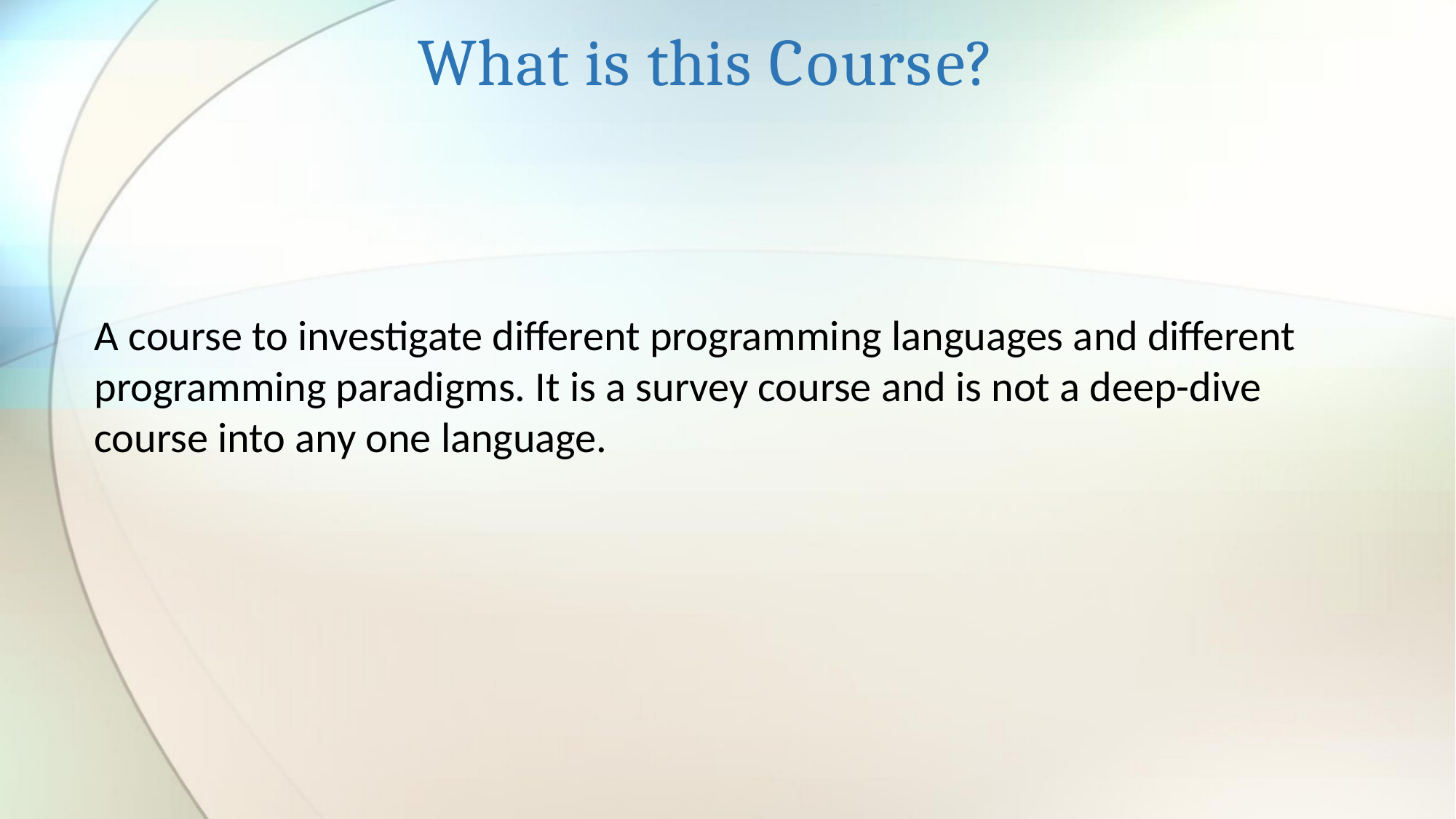

# What is this Course?
A course to investigate different programming languages and different programming paradigms. It is a survey course and is not a deep-dive course into any one language.